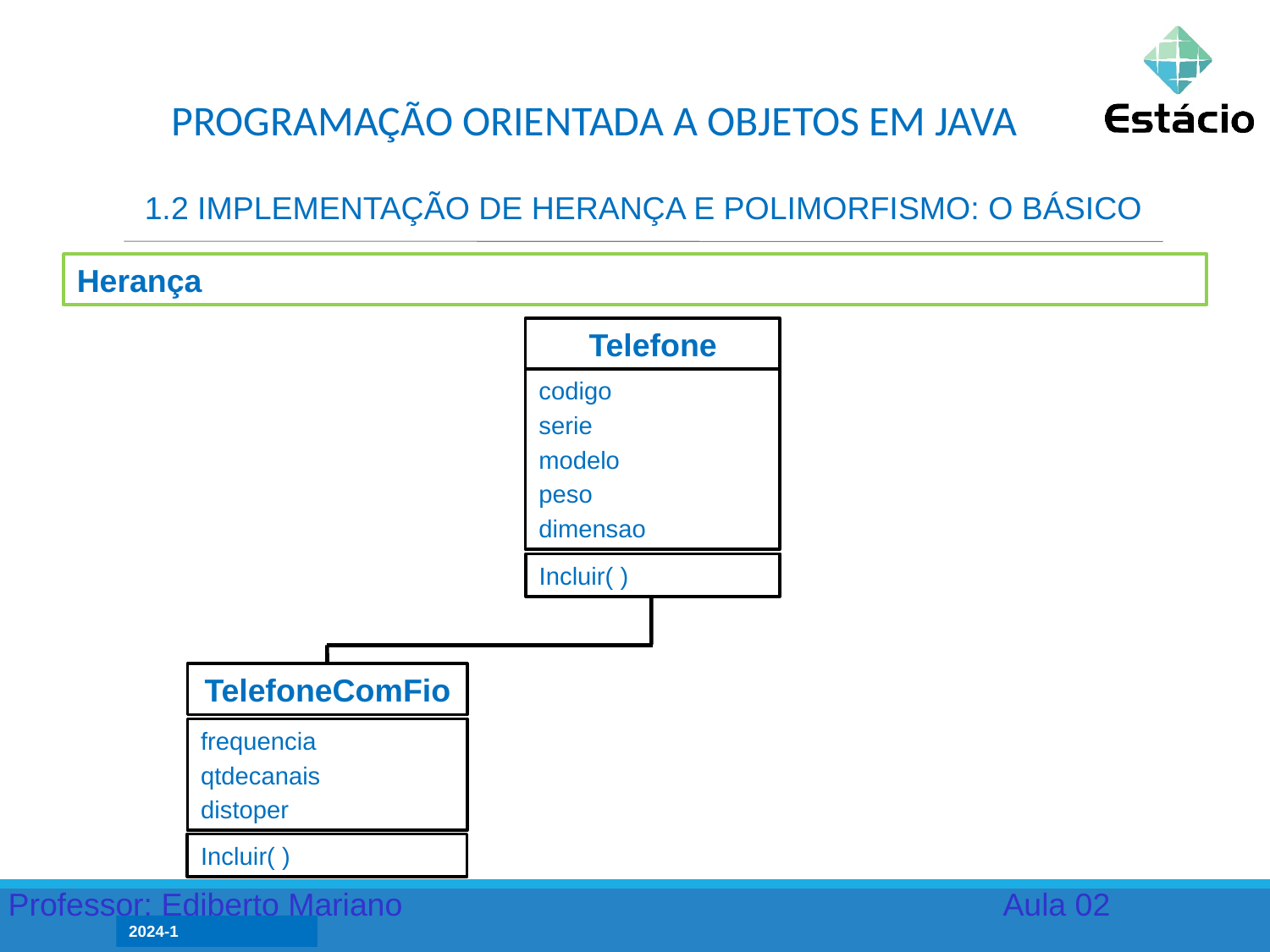

PROGRAMAÇÃO ORIENTADA A OBJETOS EM JAVA
1.2 IMPLEMENTAÇÃO DE HERANÇA E POLIMORFISMO: O BÁSICO
Herança
Telefone
codigo
serie
modelo
peso
dimensao
Incluir( )
TelefoneComFio
frequencia
qtdecanais
distoper
Incluir( )